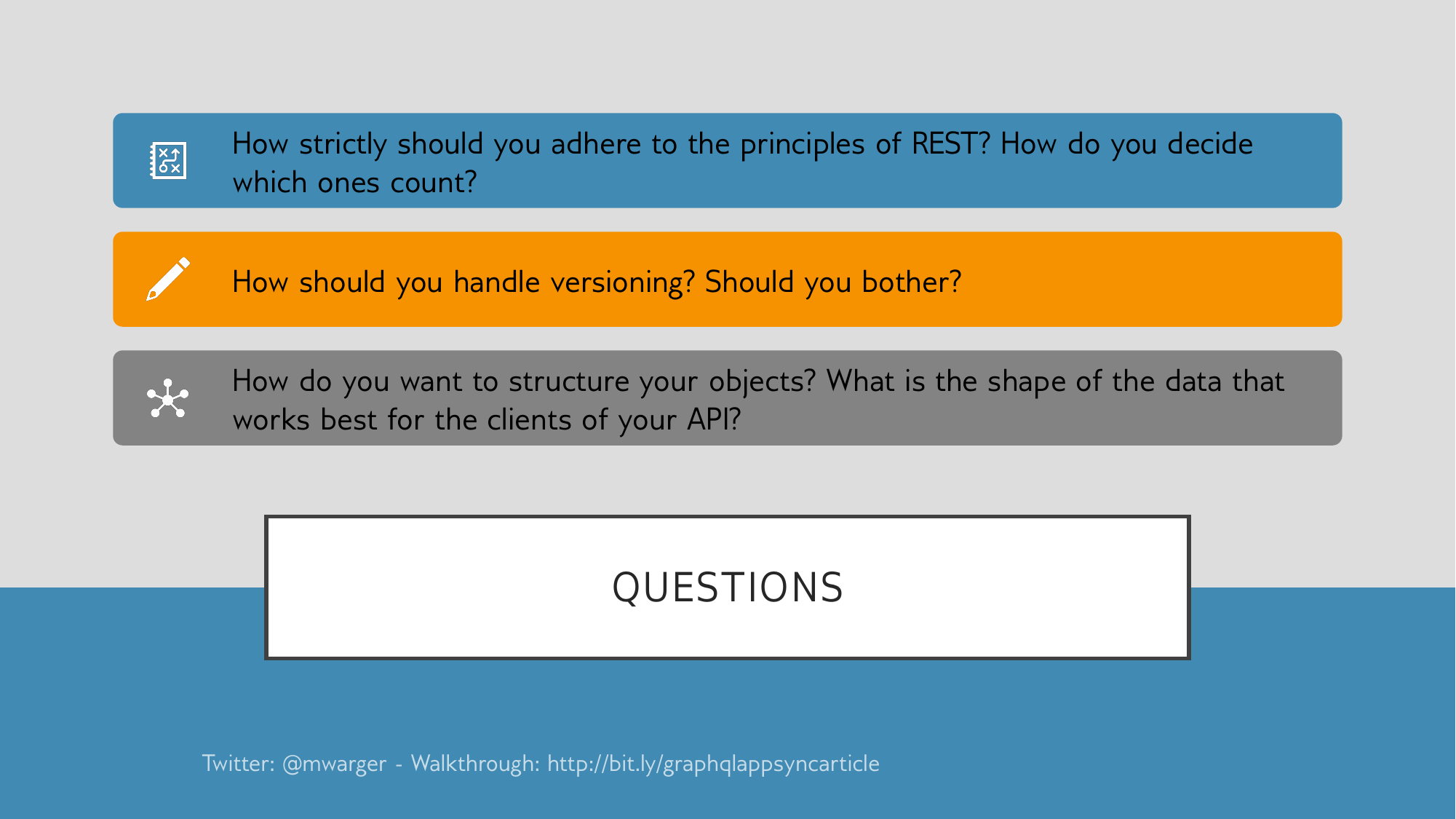

How strictly should you adhere to the principles of REST? How do you decide which ones count?
How should you handle versioning? Should you bother?
How do you want to structure your objects? What is the shape of the data that works best for the clients of your API?
# questions

Twitter: @mwarger - Walkthrough: http://bit.ly/graphqlappsyncarticle